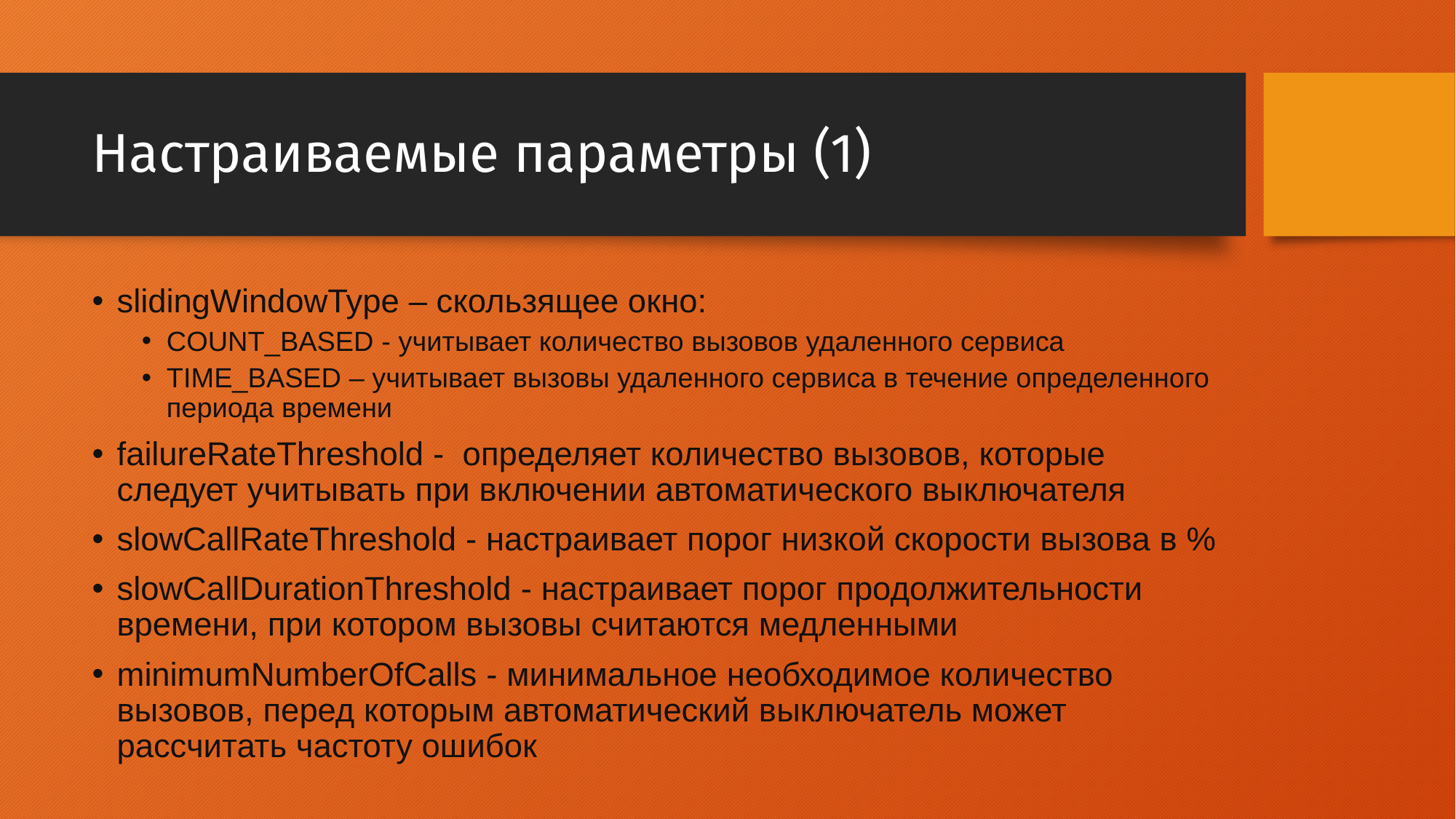

# Настраиваемые параметры (1)
slidingWindowType – скользящее окно:
COUNT_BASED - учитывает количество вызовов удаленного сервиса
TIME_BASED – учитывает вызовы удаленного сервиса в течение определенного периода времени
failureRateThreshold -  определяет количество вызовов, которые следует учитывать при включении автоматического выключателя
slowCallRateThreshold - настраивает порог низкой скорости вызова в %
slowCallDurationThreshold - настраивает порог продолжительности времени, при котором вызовы считаются медленными
minimumNumberOfCalls - минимальное необходимое количество вызовов, перед которым автоматический выключатель может рассчитать частоту ошибок